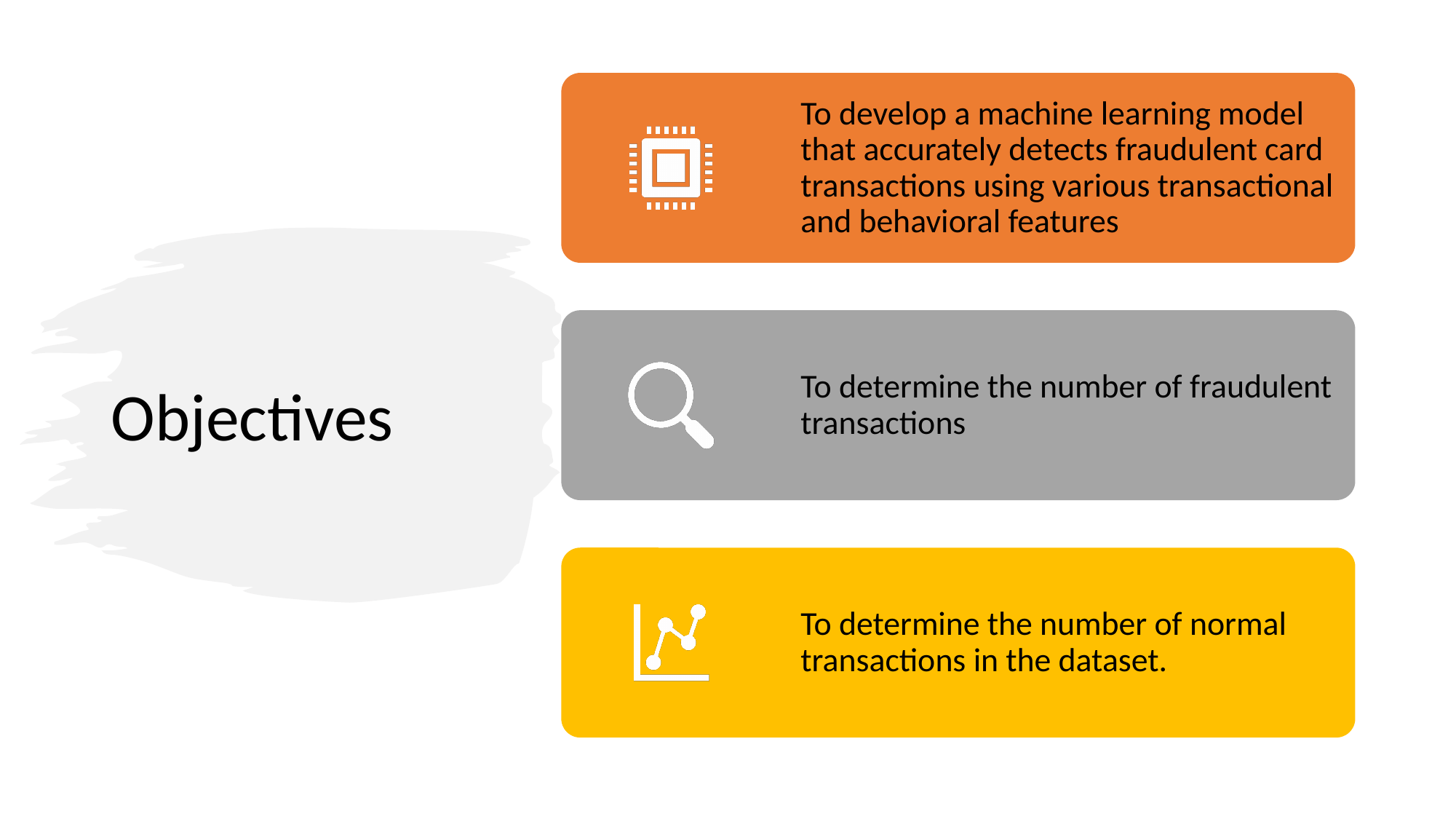

To develop a machine learning model that accurately detects fraudulent card transactions using various transactional and behavioral features
To determine the number of fraudulent transactions
To determine the number of normal transactions in the dataset.
# Objectives